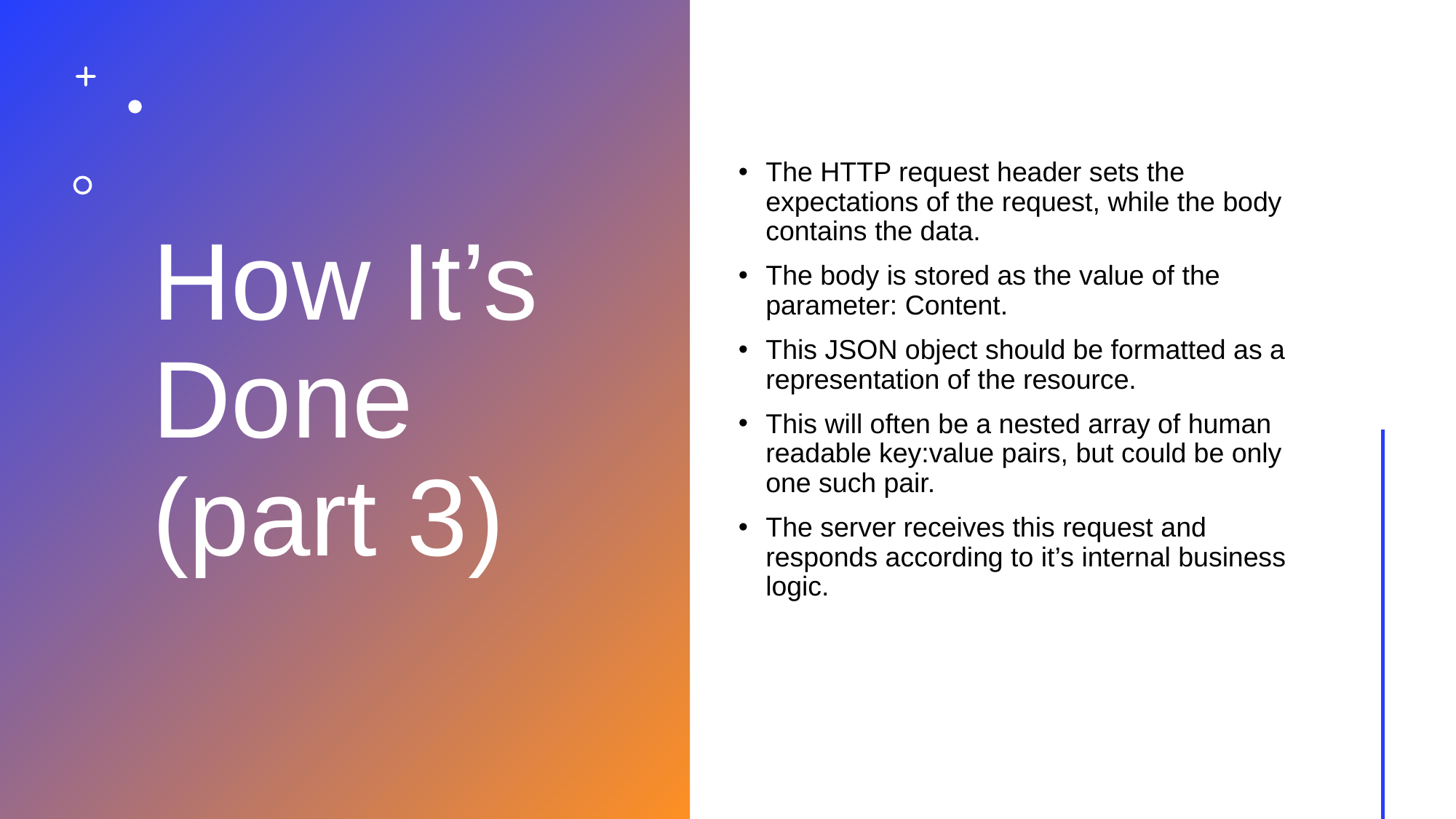

# How It’s Done (part 3)
The HTTP request header sets the expectations of the request, while the body contains the data.
The body is stored as the value of the parameter: Content.
This JSON object should be formatted as a representation of the resource.
This will often be a nested array of human readable key:value pairs, but could be only one such pair.
The server receives this request and responds according to it’s internal business logic.